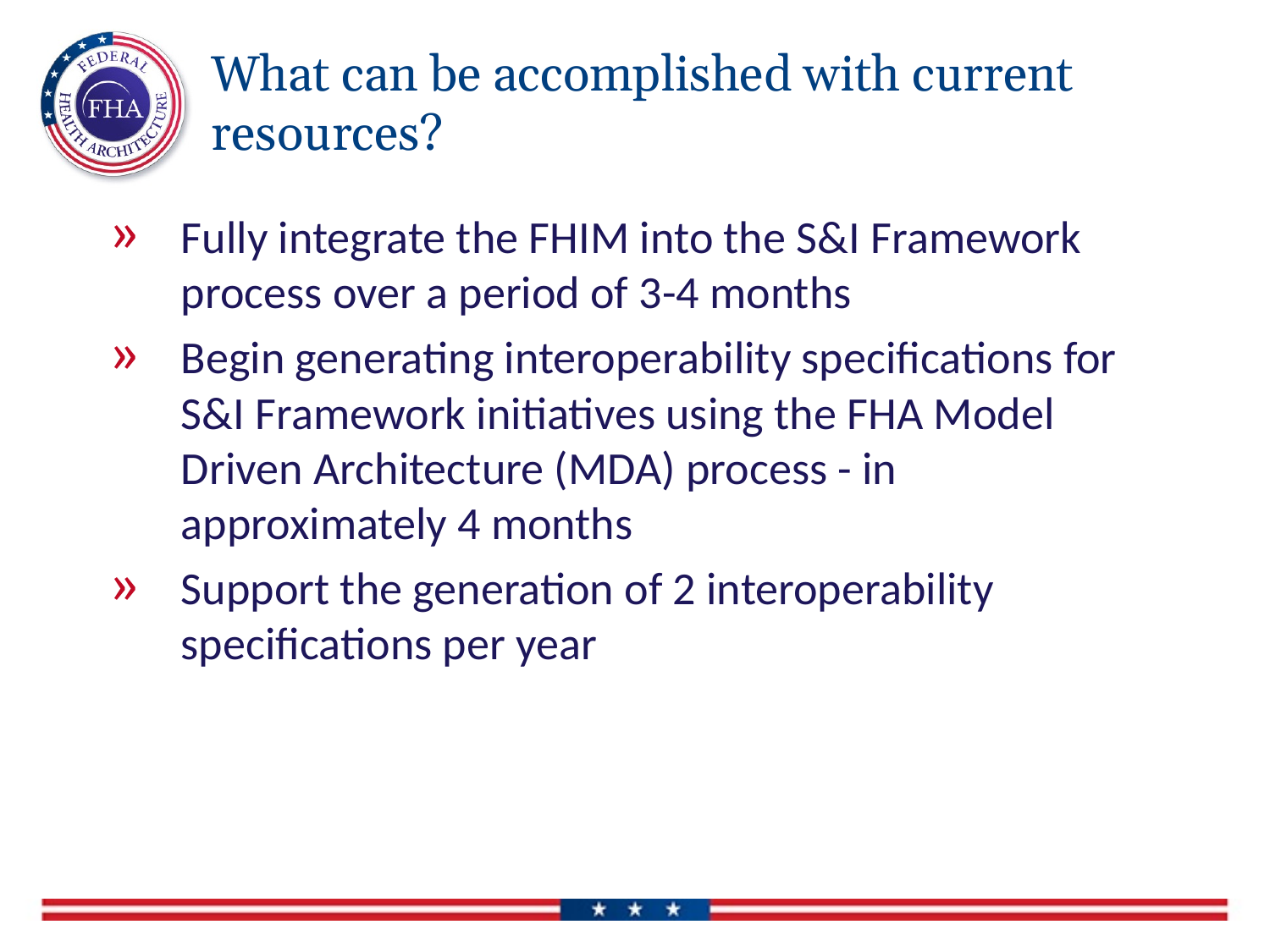

# What can be accomplished with current resources?
Fully integrate the FHIM into the S&I Framework process over a period of 3-4 months
Begin generating interoperability specifications for S&I Framework initiatives using the FHA Model Driven Architecture (MDA) process - in approximately 4 months
Support the generation of 2 interoperability specifications per year
11